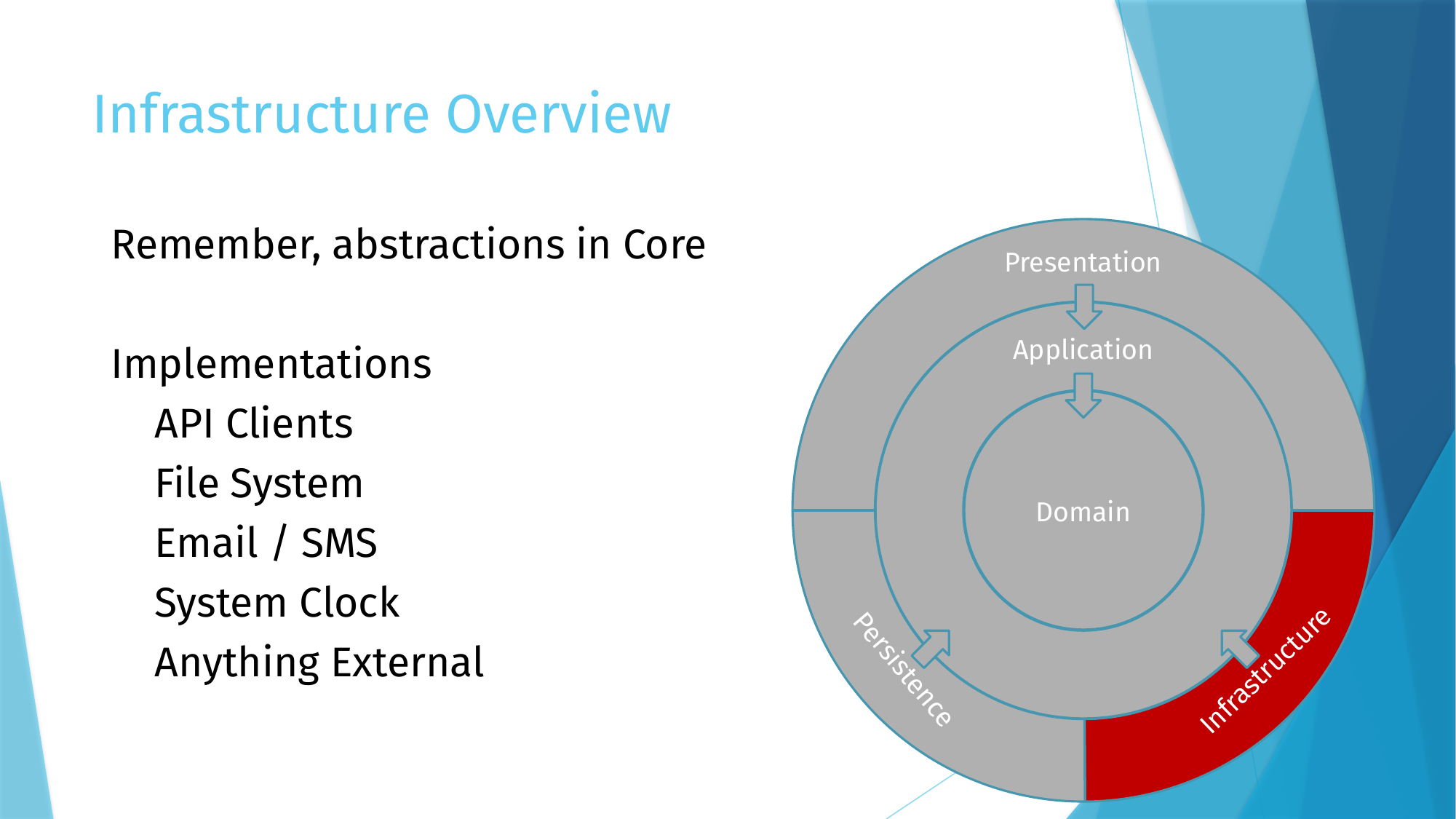

# Infrastructure Overview
Remember, abstractions in Core

Implementations
    API Clients
    File System
    Email / SMS
    System Clock
    Anything External

Presentation

Application

Domain

Infrastructure
Persistence